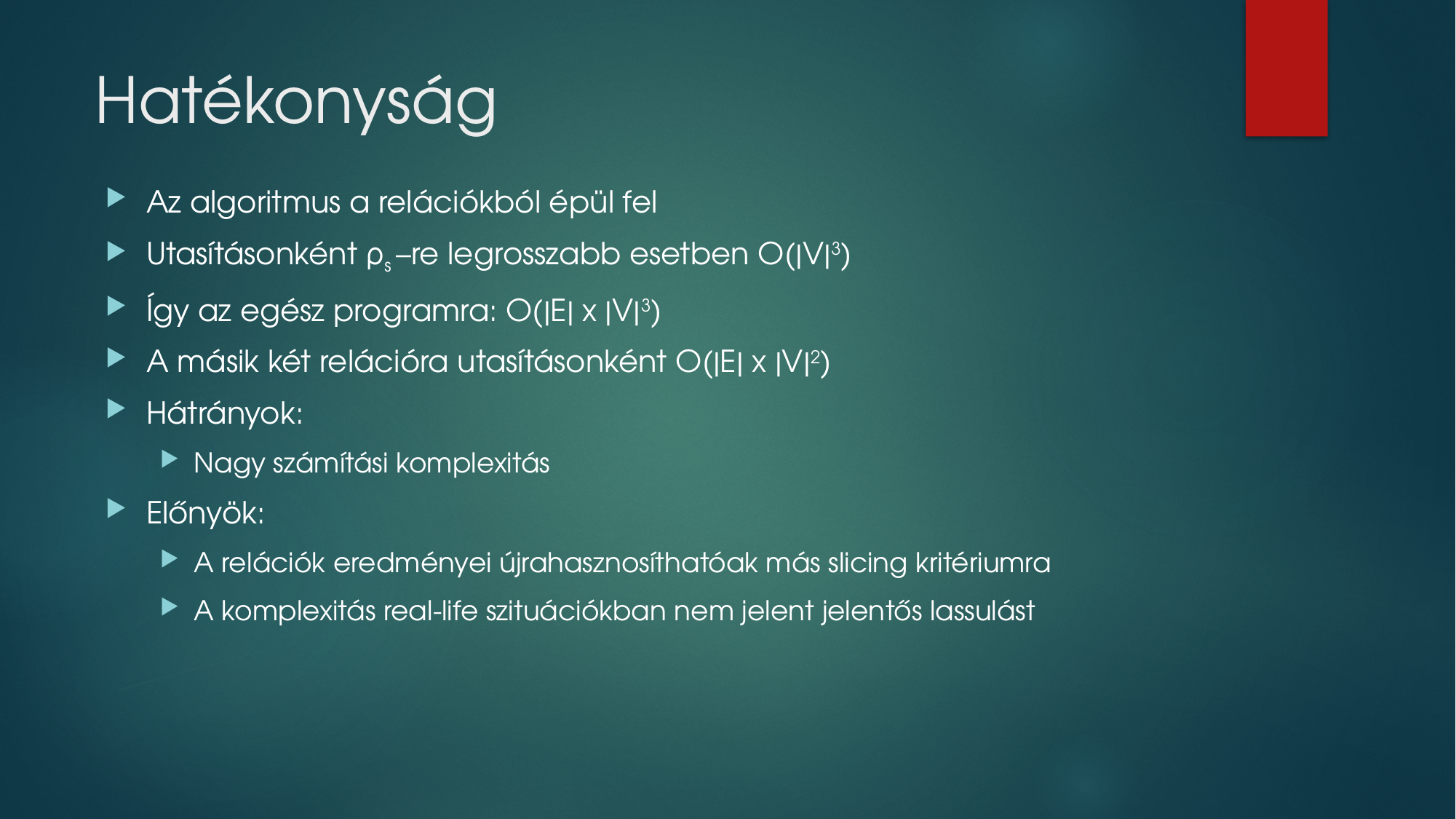

# Hatékonyság
Az algoritmus a relációkból épül fel
Utasításonként ρs –re legrosszabb esetben O(|V|3)
Így az egész programra: O(|E| x |V|3)
A másik két relációra utasításonként O(|E| x |V|2)
Hátrányok:
Nagy számítási komplexitás
Előnyök:
A relációk eredményei újrahasznosíthatóak más slicing kritériumra
A komplexitás real-life szituációkban nem jelent jelentős lassulást